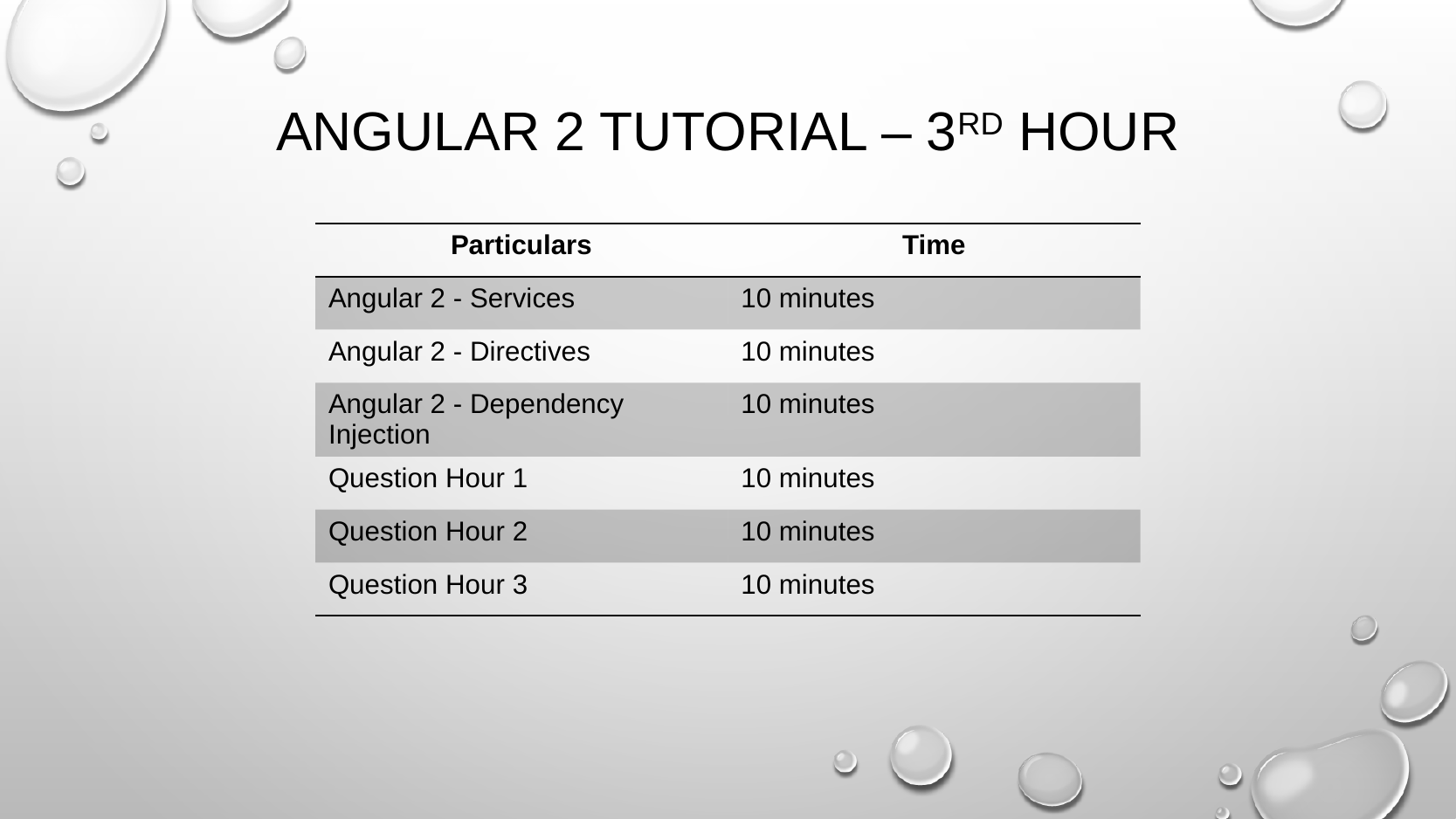

# Angular 2 Tutorial – 3rd Hour
| Particulars | Time |
| --- | --- |
| Angular 2 - Services | 10 minutes |
| Angular 2 - Directives | 10 minutes |
| Angular 2 - Dependency Injection | 10 minutes |
| Question Hour 1 | 10 minutes |
| Question Hour 2 | 10 minutes |
| Question Hour 3 | 10 minutes |